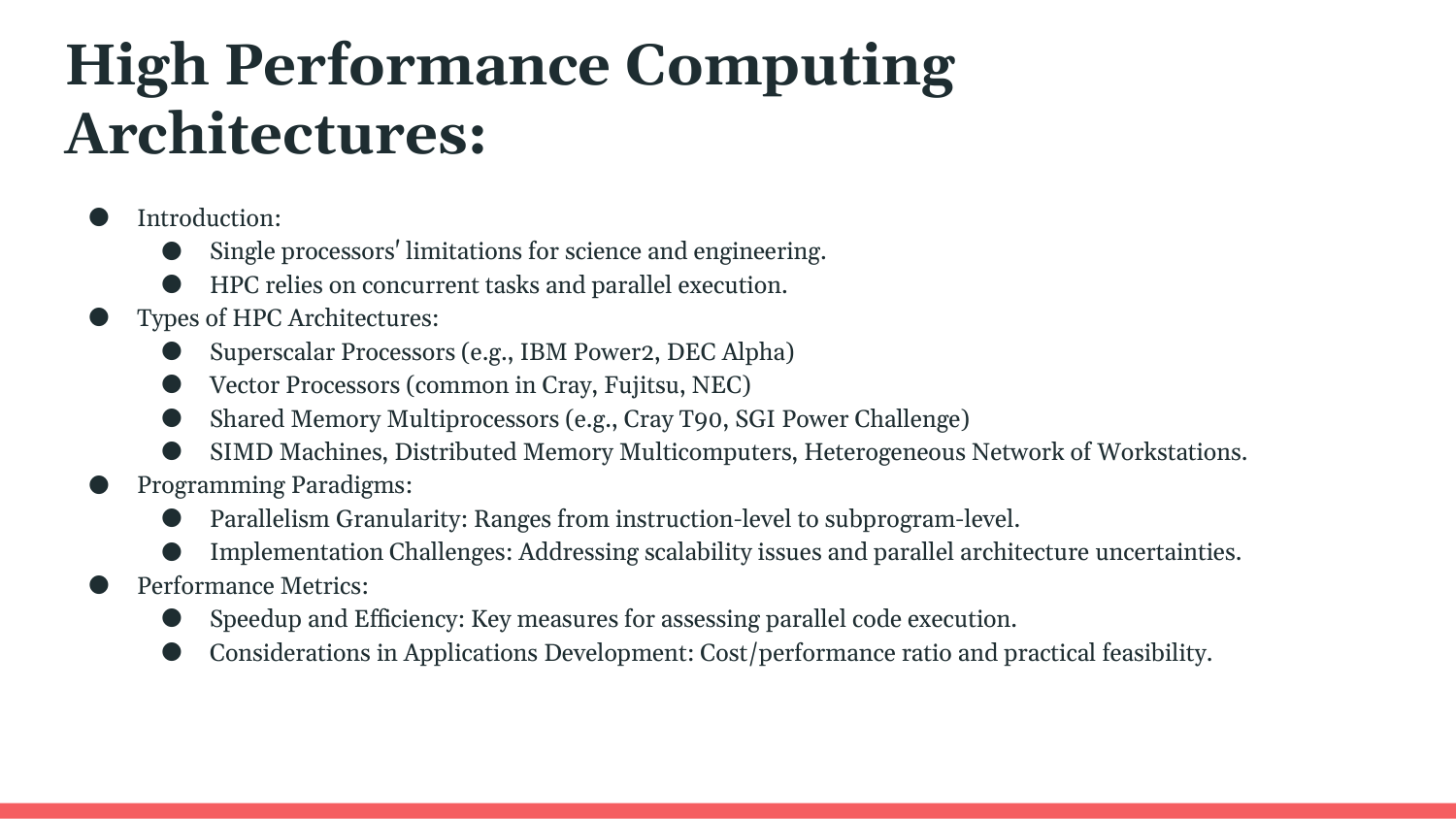

# High Performance Computing Architectures:
Introduction:
Single processors' limitations for science and engineering.
HPC relies on concurrent tasks and parallel execution.
Types of HPC Architectures:
Superscalar Processors (e.g., IBM Power2, DEC Alpha)
Vector Processors (common in Cray, Fujitsu, NEC)
Shared Memory Multiprocessors (e.g., Cray T90, SGI Power Challenge)
SIMD Machines, Distributed Memory Multicomputers, Heterogeneous Network of Workstations.
Programming Paradigms:
Parallelism Granularity: Ranges from instruction-level to subprogram-level.
Implementation Challenges: Addressing scalability issues and parallel architecture uncertainties.
Performance Metrics:
Speedup and Efficiency: Key measures for assessing parallel code execution.
Considerations in Applications Development: Cost/performance ratio and practical feasibility.